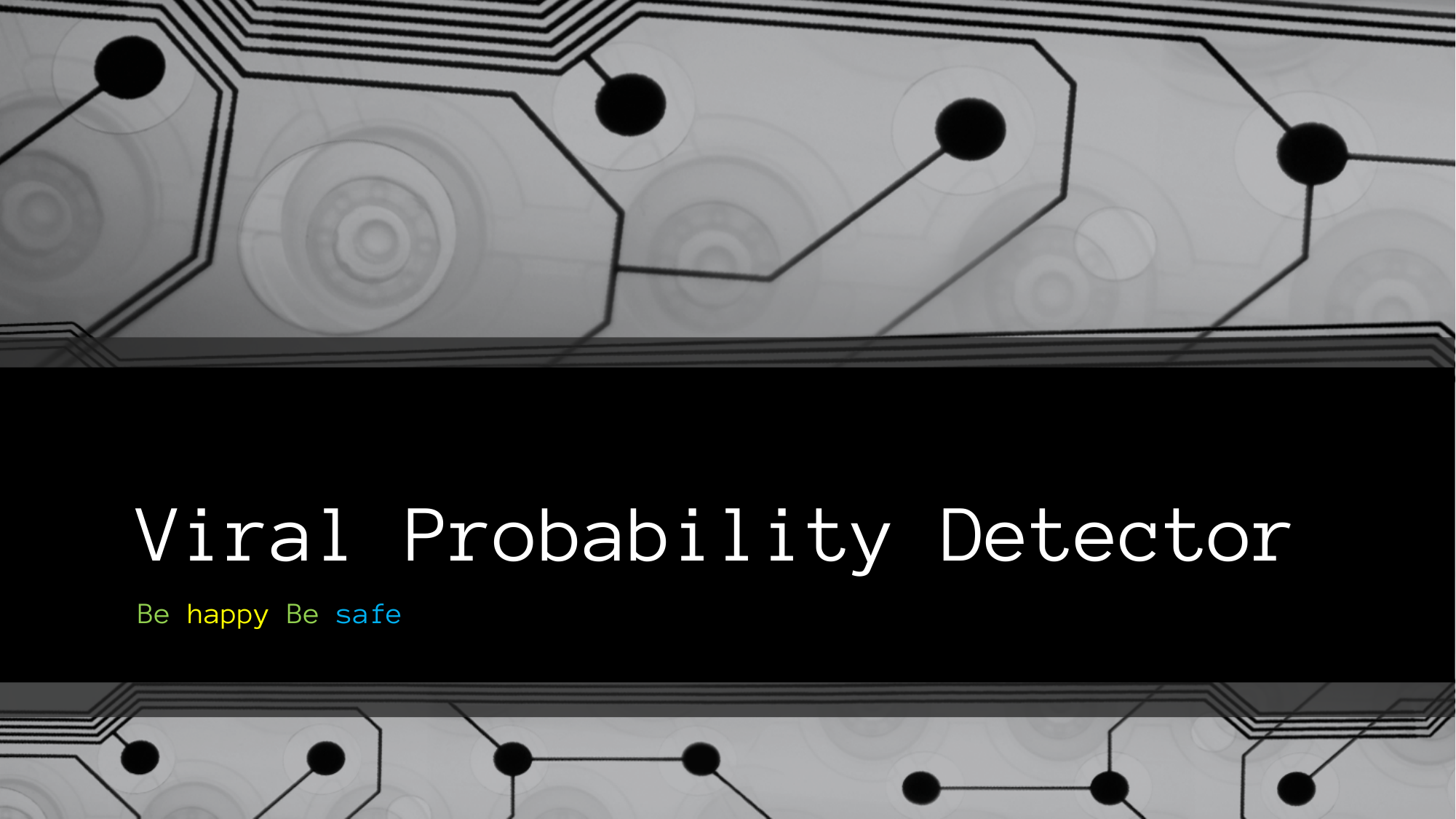

# Viral Probability Detector
Be happy Be safe